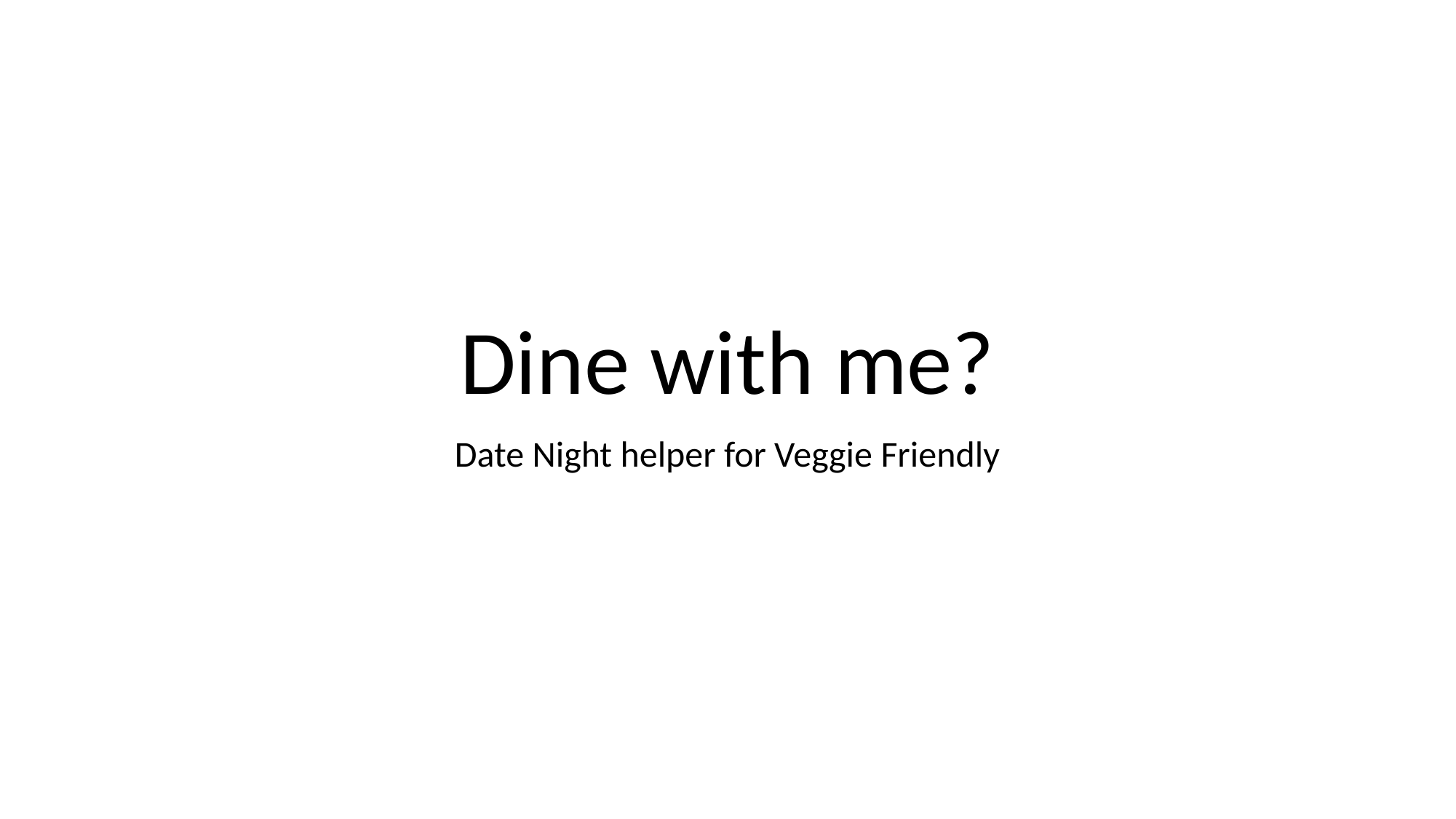

# Dine with me?
Date Night helper for Veggie Friendly